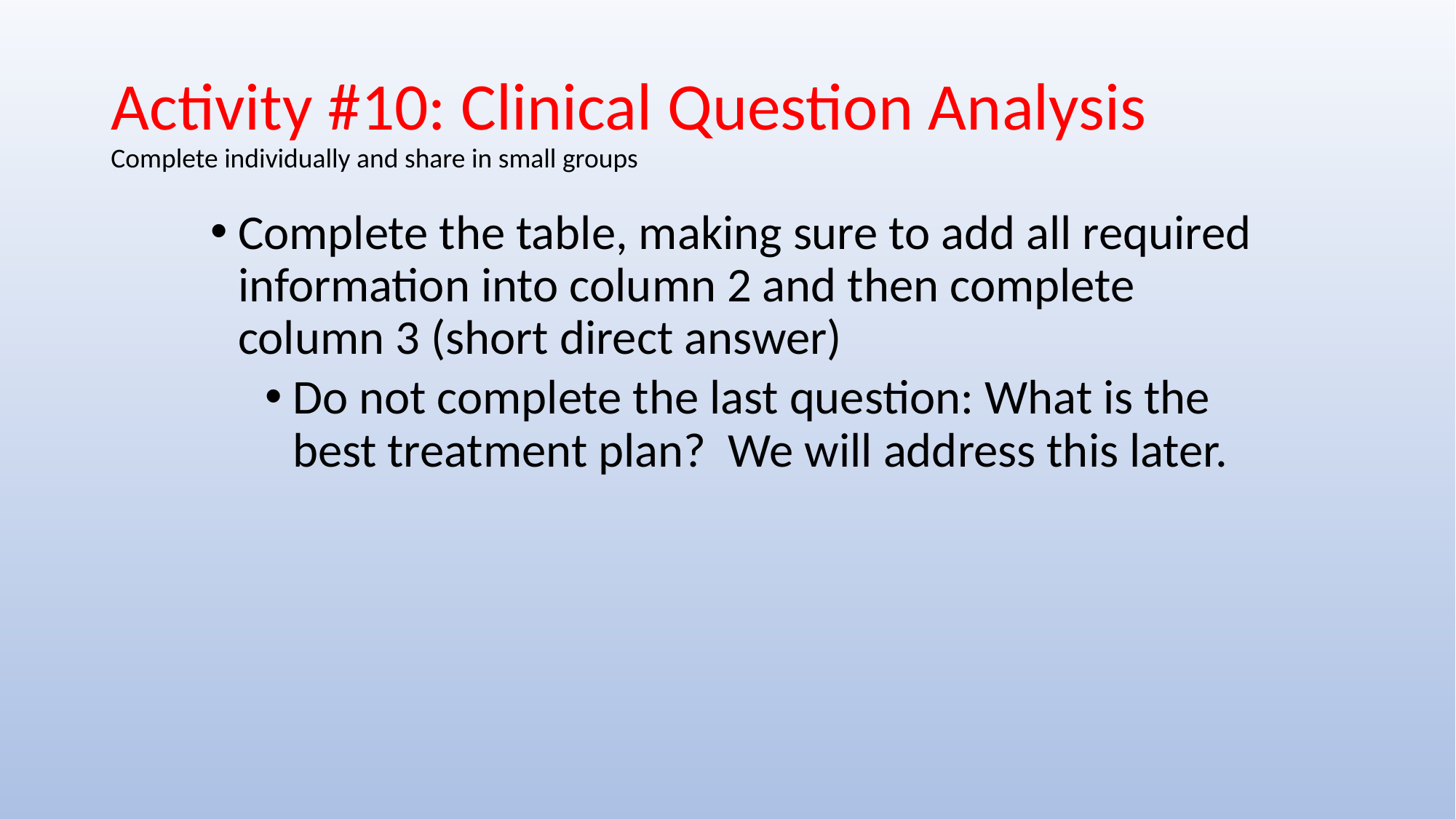

# Activity #10: Clinical Question Analysis Complete individually and share in small groups
Complete the table, making sure to add all required information into column 2 and then complete column 3 (short direct answer)
Do not complete the last question: What is the best treatment plan?  We will address this later.